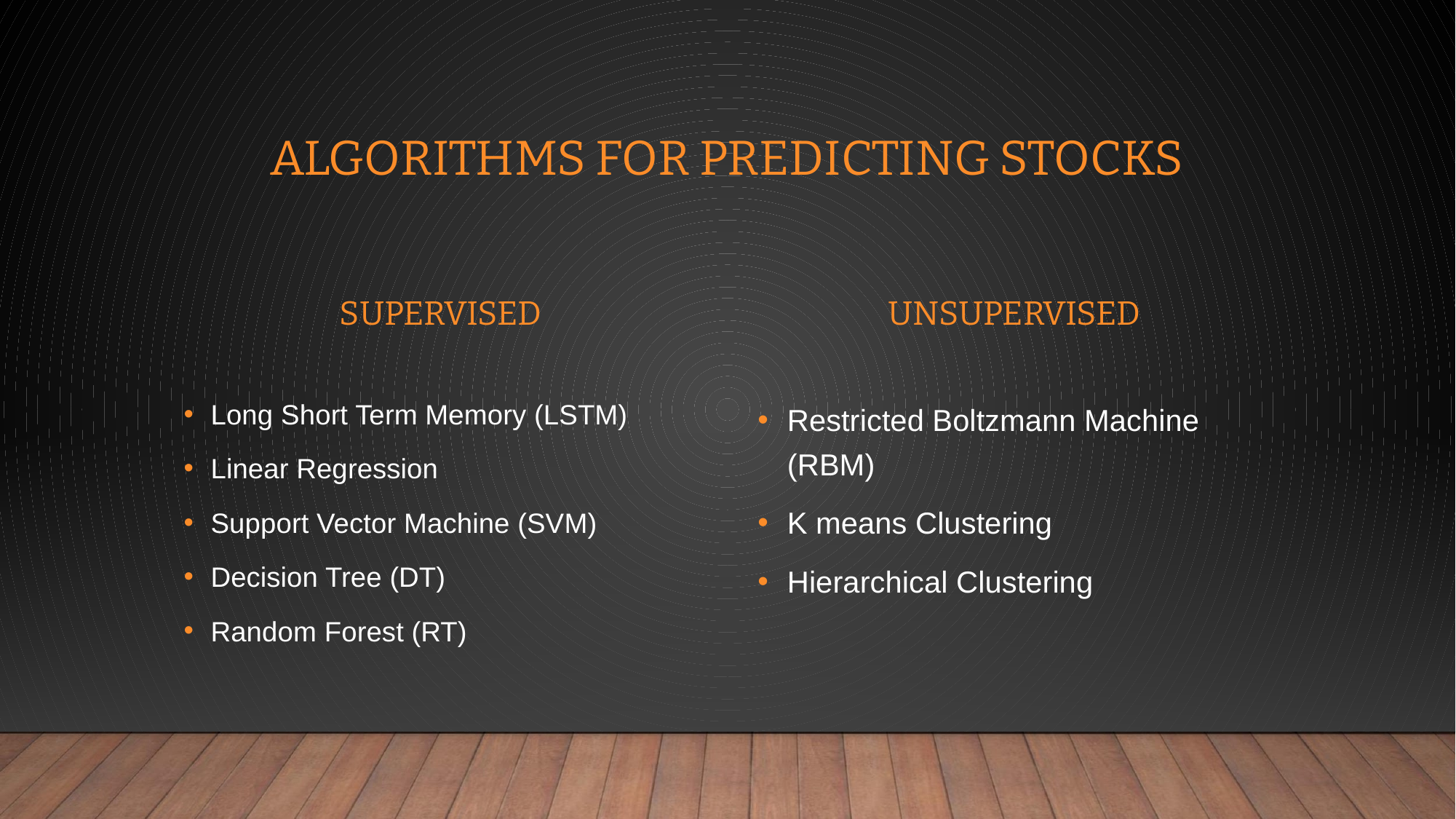

# ALGORITHMS FOR PREDICTING STOCKS
SUPERVISED
UNSUPERVISED

Restricted Boltzmann Machine (RBM)
K means Clustering
Hierarchical Clustering

Long Short Term Memory (LSTM)
Linear Regression
Support Vector Machine (SVM)
Decision Tree (DT)
Random Forest (RT)